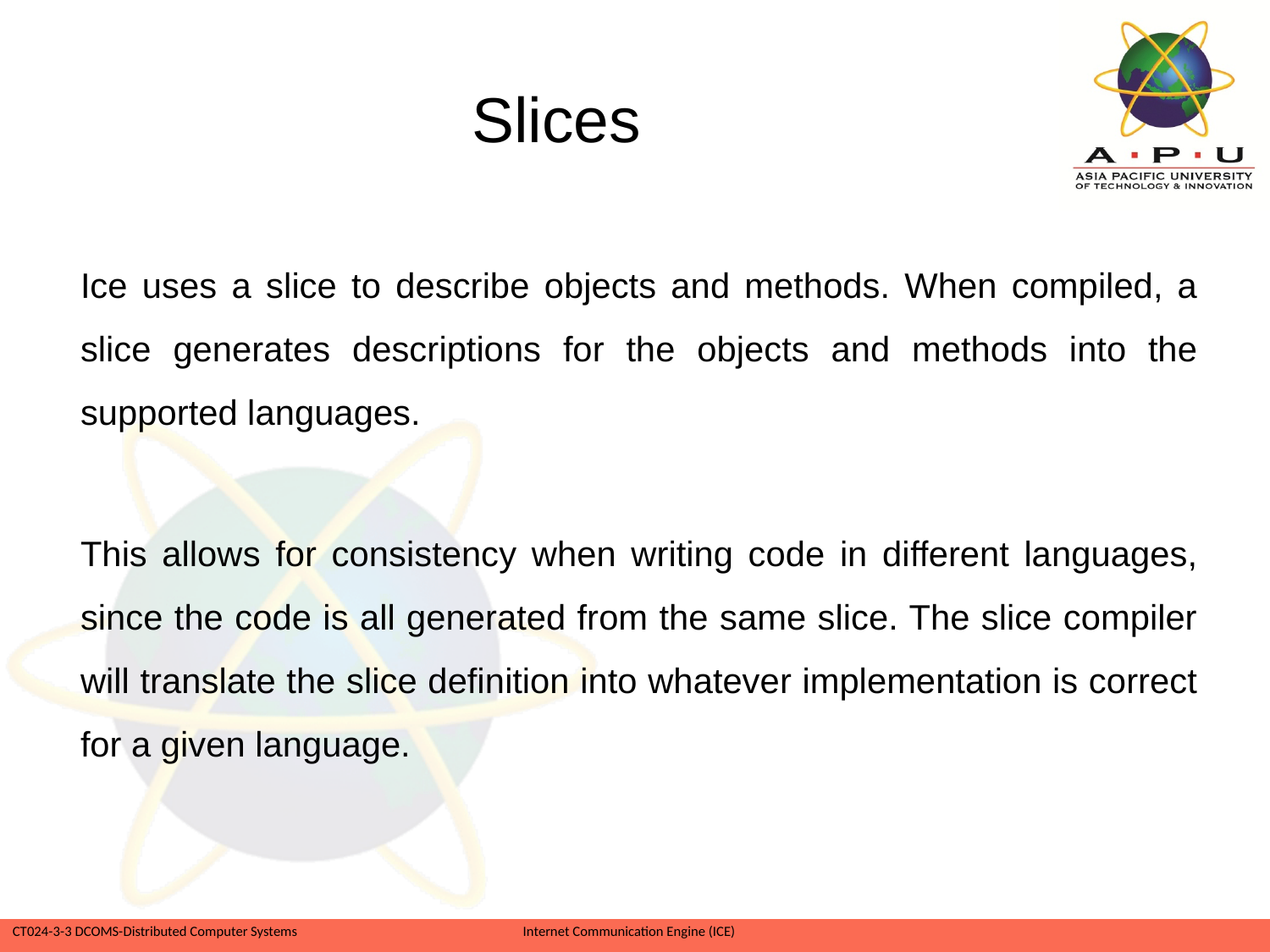

# Slices
Ice uses a slice to describe objects and methods. When compiled, a slice generates descriptions for the objects and methods into the supported languages.

This allows for consistency when writing code in diﬀerent languages, since the code is all generated from the same slice. The slice compiler will translate the slice deﬁnition into whatever implementation is correct for a given language.